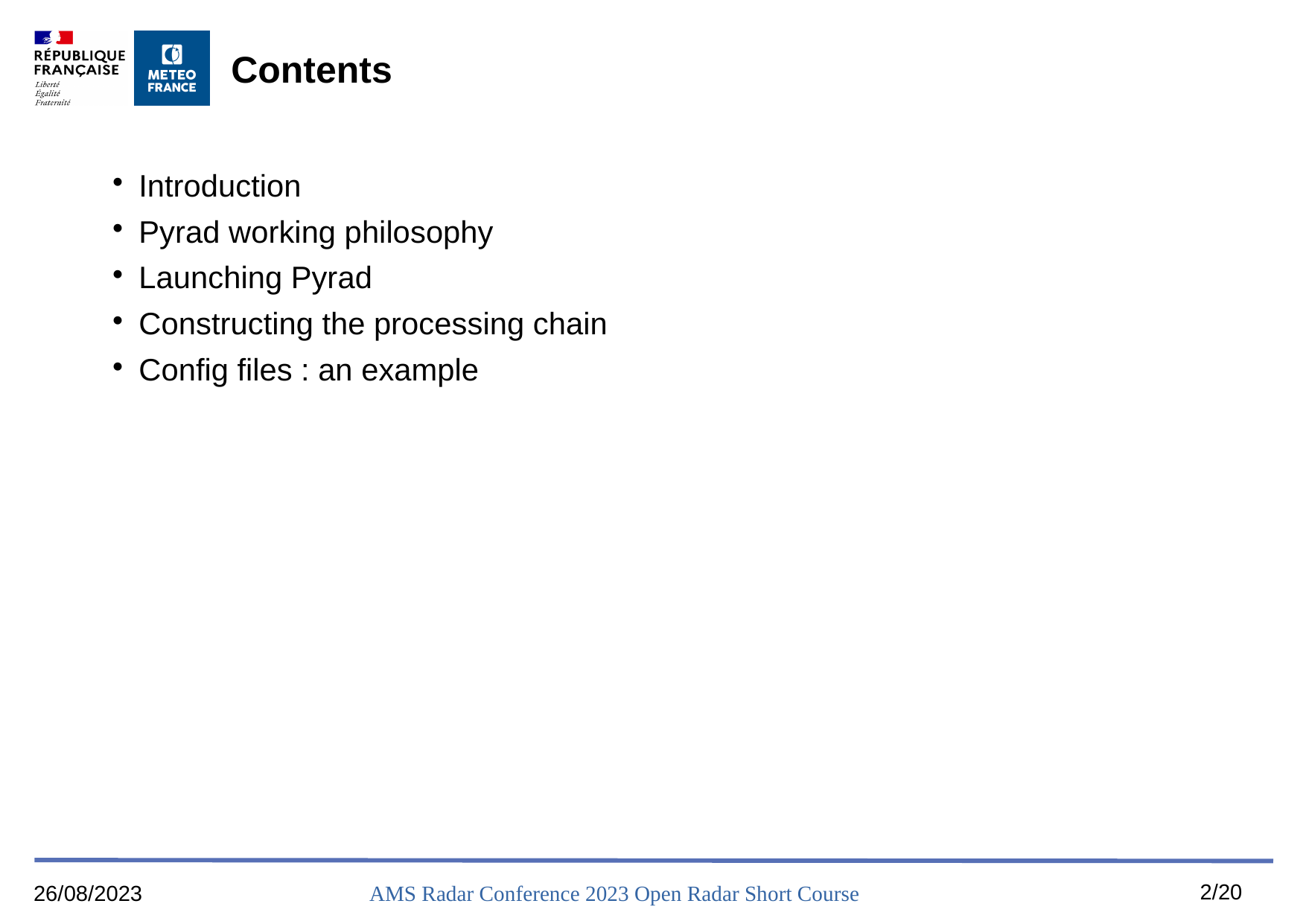

Contents
Introduction
Pyrad working philosophy
Launching Pyrad
Constructing the processing chain
Config files : an example
2/20
26/08/2023
AMS Radar Conference 2023 Open Radar Short Course